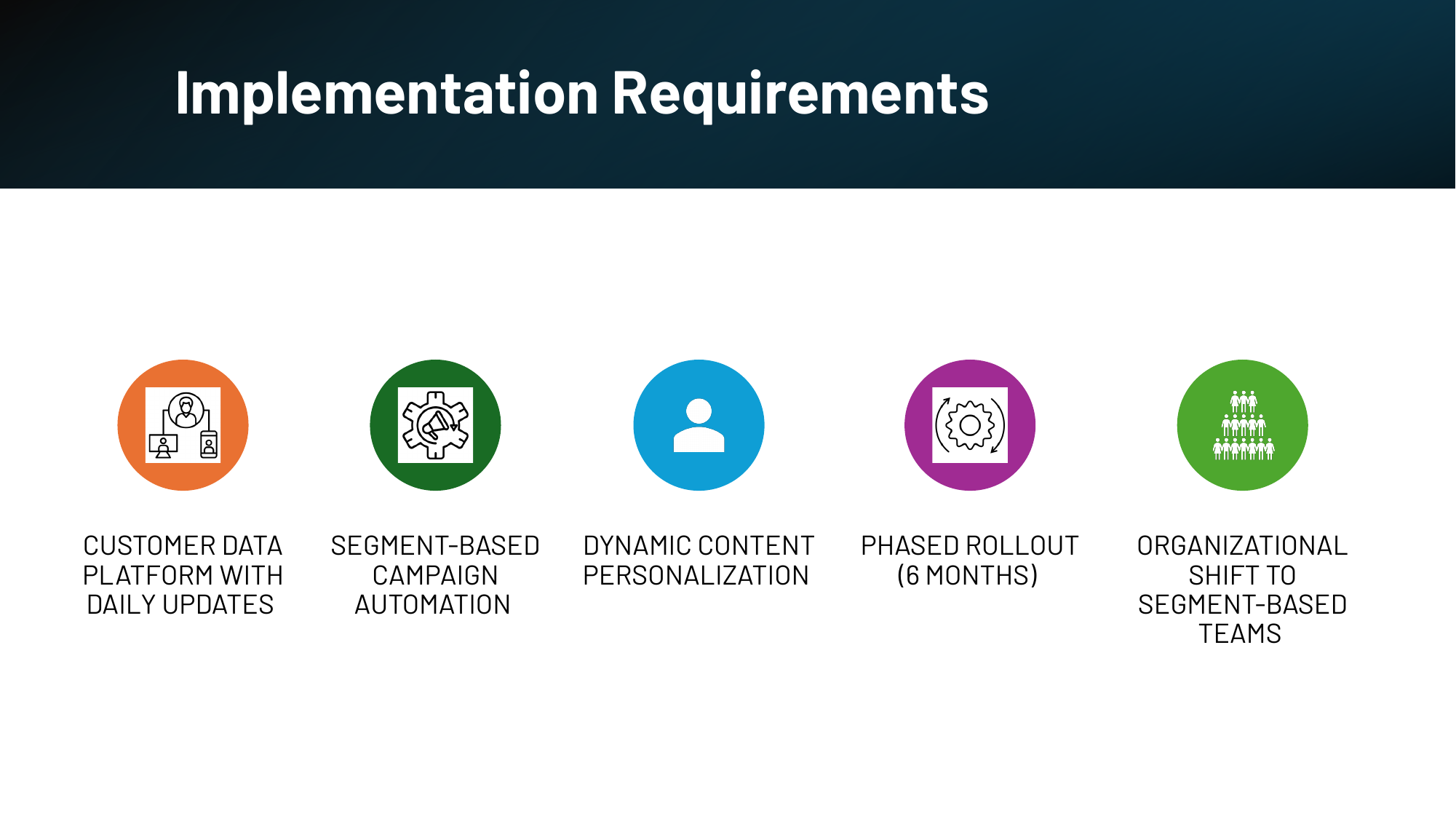

# Implementation Requirements
Customer data platform with daily updates
Segment-based campaign automation
Dynamic content personalization
Phased rollout (6 months)
Organizational shift to segment-based teams